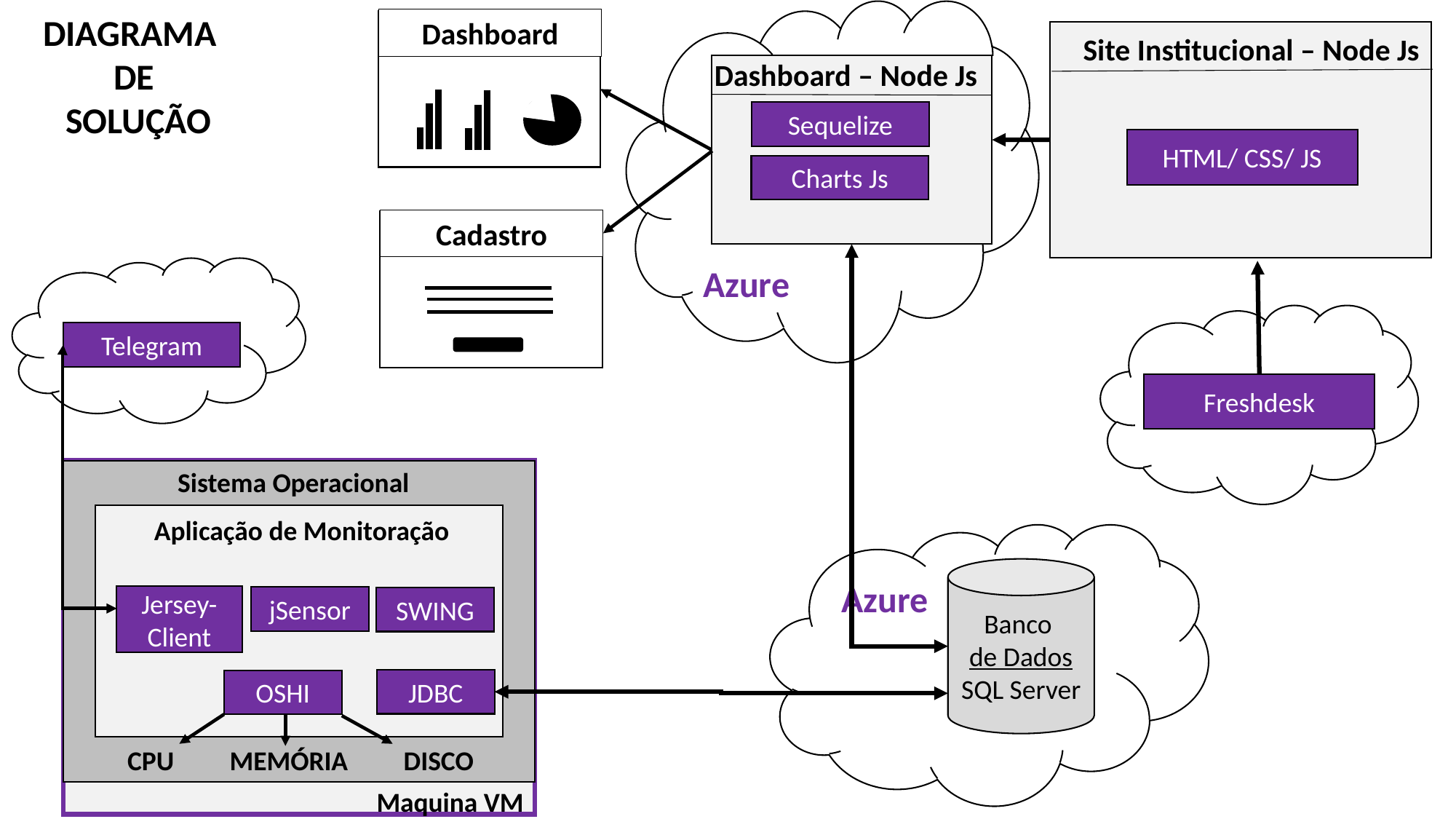

DIAGRAMA
DE
 SOLUÇÃO
Dashboard

Site Institucional – Node Js
Dashboard – Node Js

Sequelize

HTML/ CSS/ JS
Charts Js
Cadastro

Azure

Telegram

Freshdesk

Maquina VM
Sistema Operacional

Aplicação de Monitoração
CPU         MEMÓRIA         DISCO
Azure

Banco
de Dados
SQL Server
Jersey-Client
jSensor
SWING
JDBC
OSHI